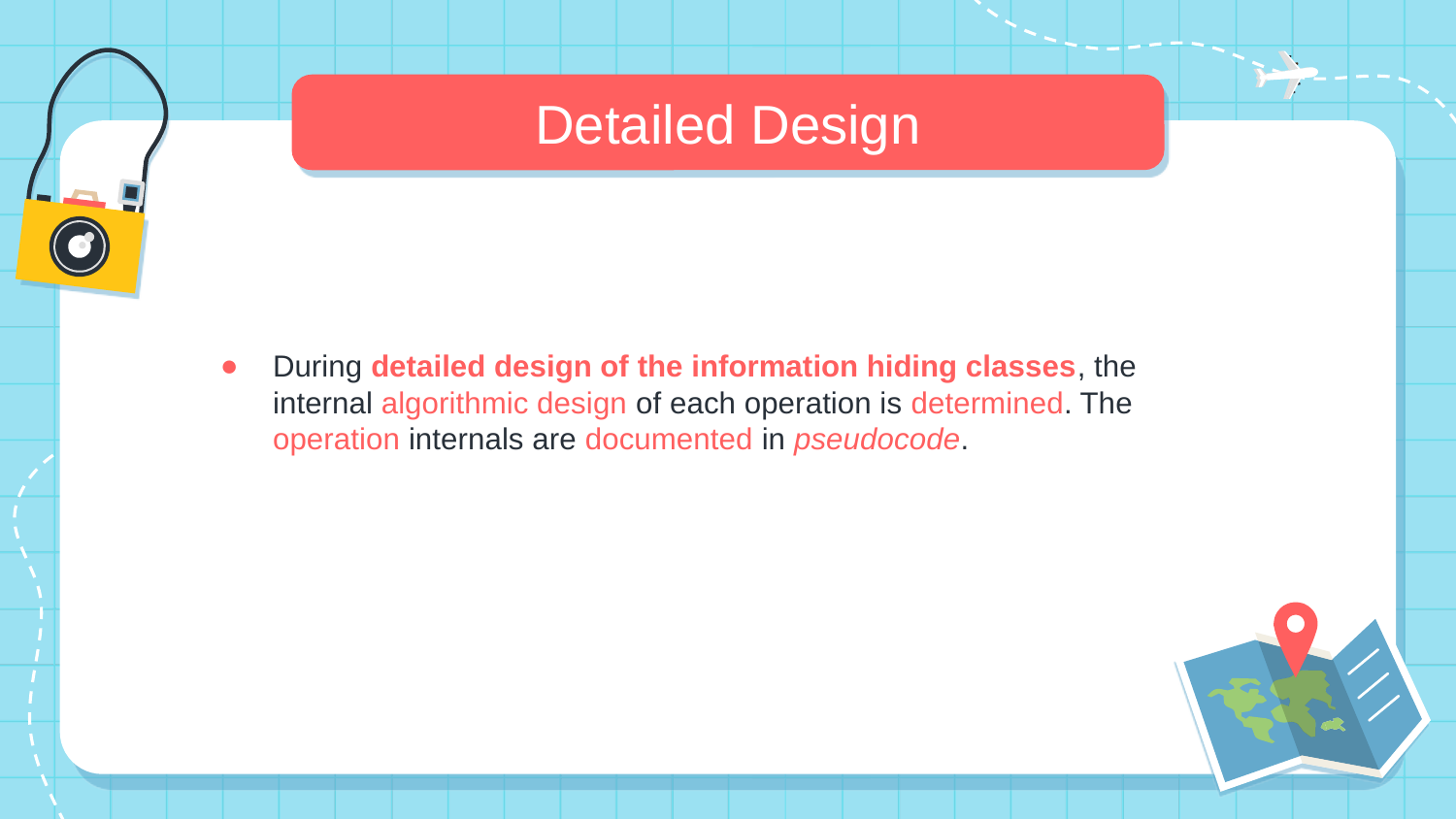

# Detailed Design
During detailed design of the information hiding classes, the internal algorithmic design of each operation is determined. The operation internals are documented in pseudocode.